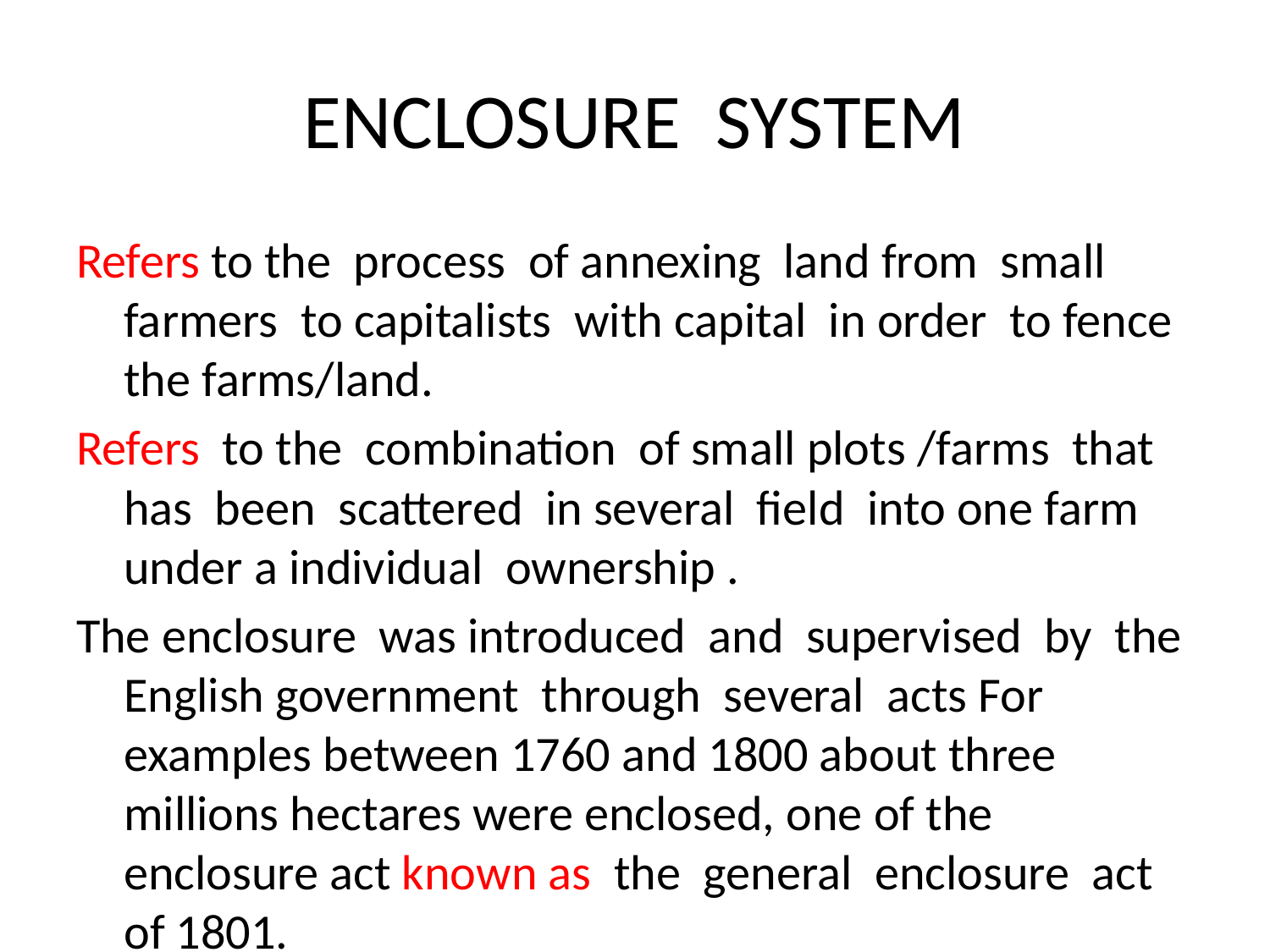

# ENCLOSURE  SYSTEM
Refers to the  process  of annexing  land from  small  farmers  to capitalists  with capital  in order  to fence  the farms/land.
Refers  to the  combination  of small plots /farms  that has  been  scattered  in several  field  into one farm  under a individual  ownership .
The enclosure  was introduced  and  supervised  by  the  English government  through  several  acts For examples between 1760 and 1800 about three millions hectares were enclosed, one of the enclosure act known as  the  general  enclosure  act of 1801.